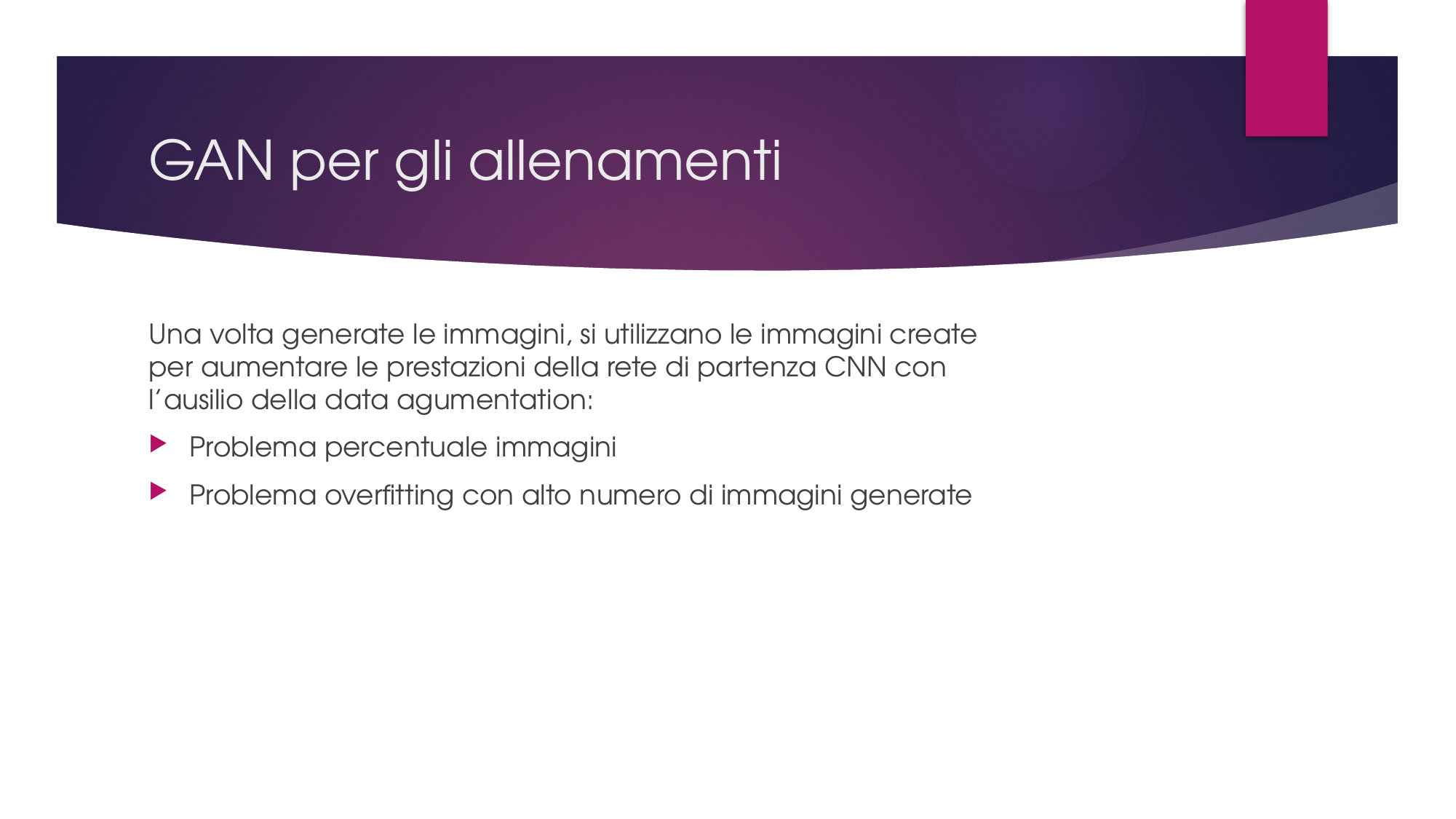

# GAN per gli allenamenti
Una volta generate le immagini, si utilizzano le immagini create per aumentare le prestazioni della rete di partenza CNN con l’ausilio della data agumentation:
Problema percentuale immagini
Problema overfitting con alto numero di immagini generate